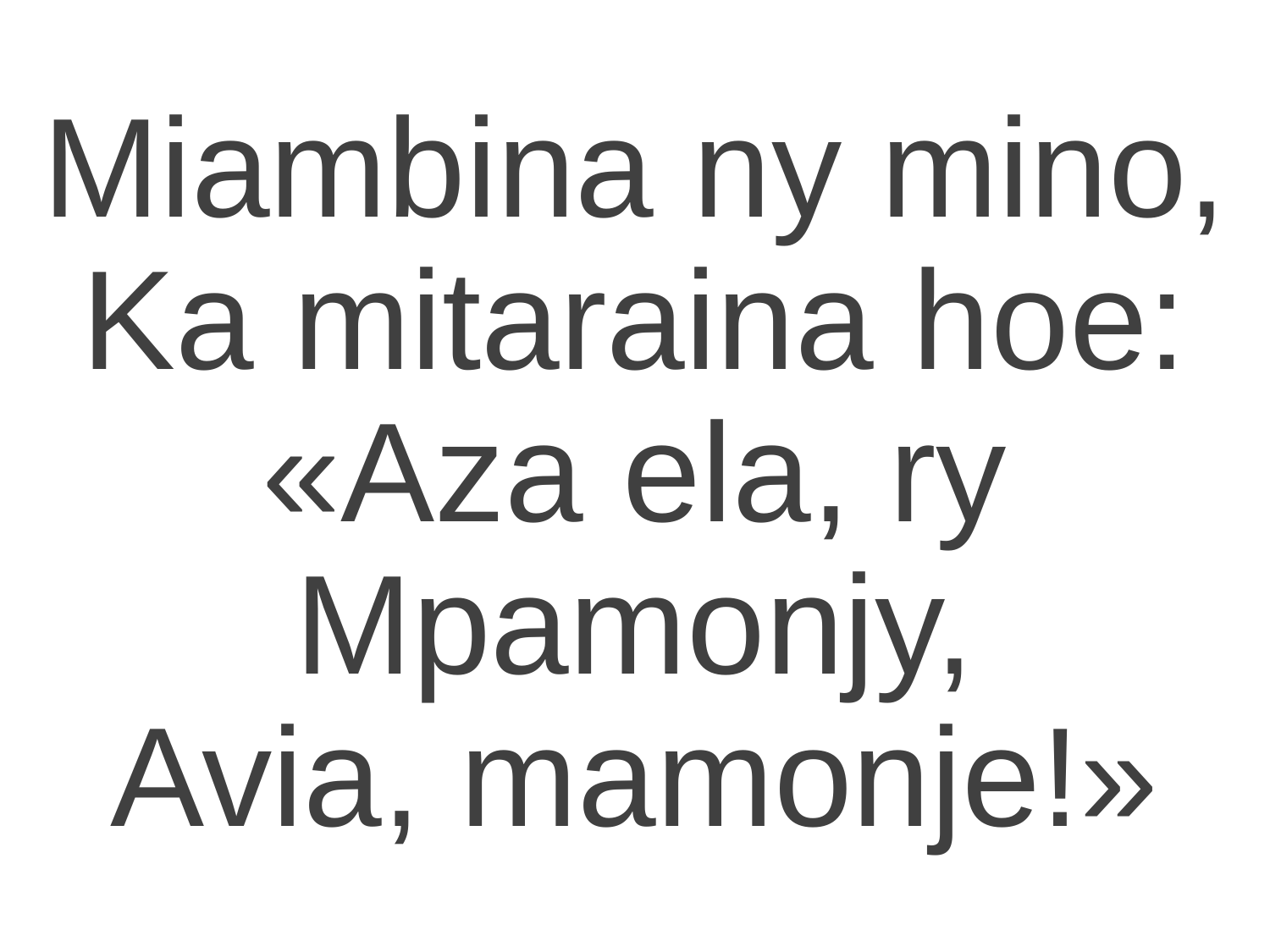

Miambina ny mino,
Ka mitaraina hoe:
«Aza ela, ry Mpamonjy,
Avia, mamonje!»